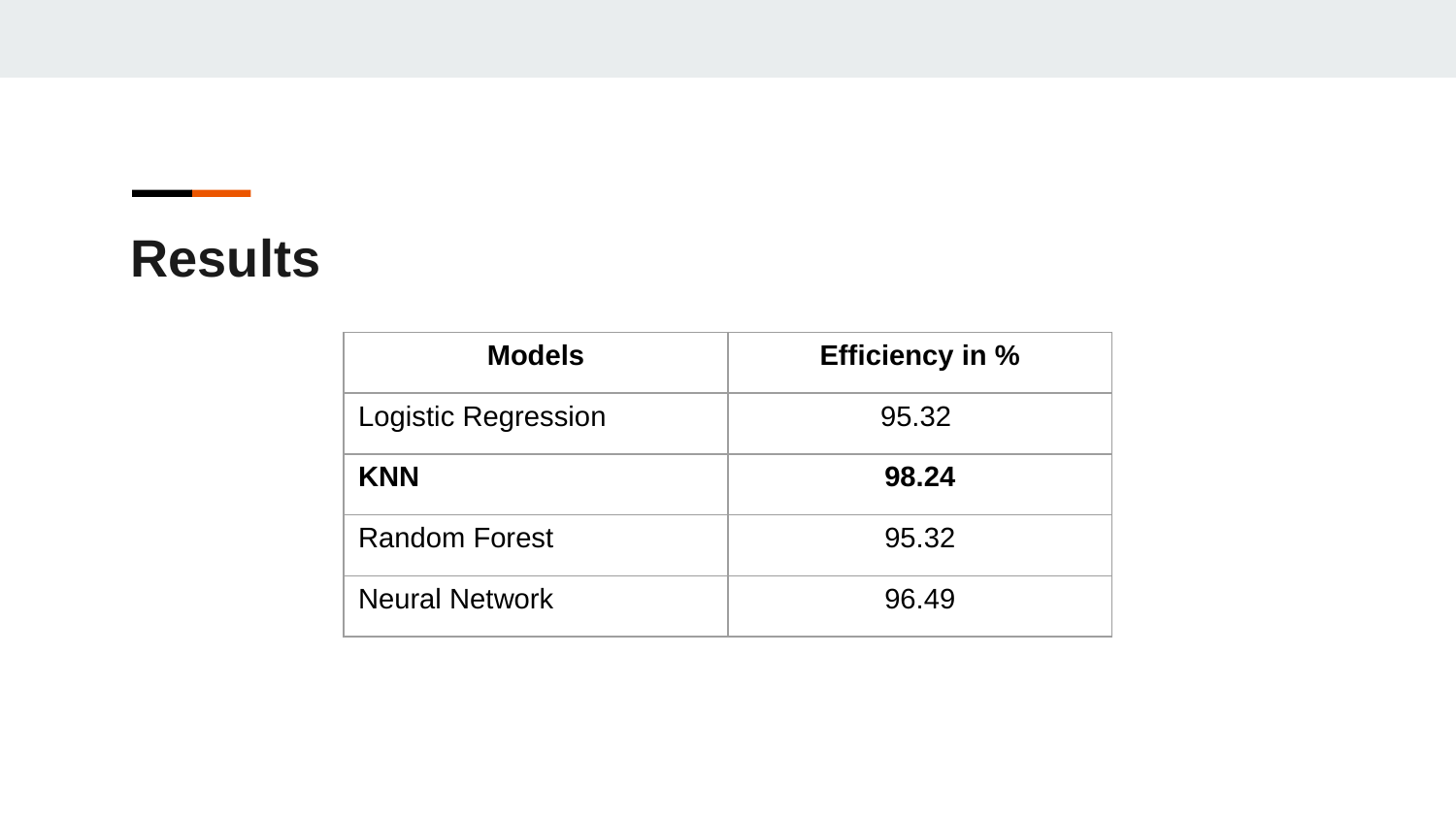

Results
| Models | Efficiency in % |
| --- | --- |
| Logistic Regression | 95.32 |
| KNN | 98.24 |
| Random Forest | 95.32 |
| Neural Network | 96.49 |